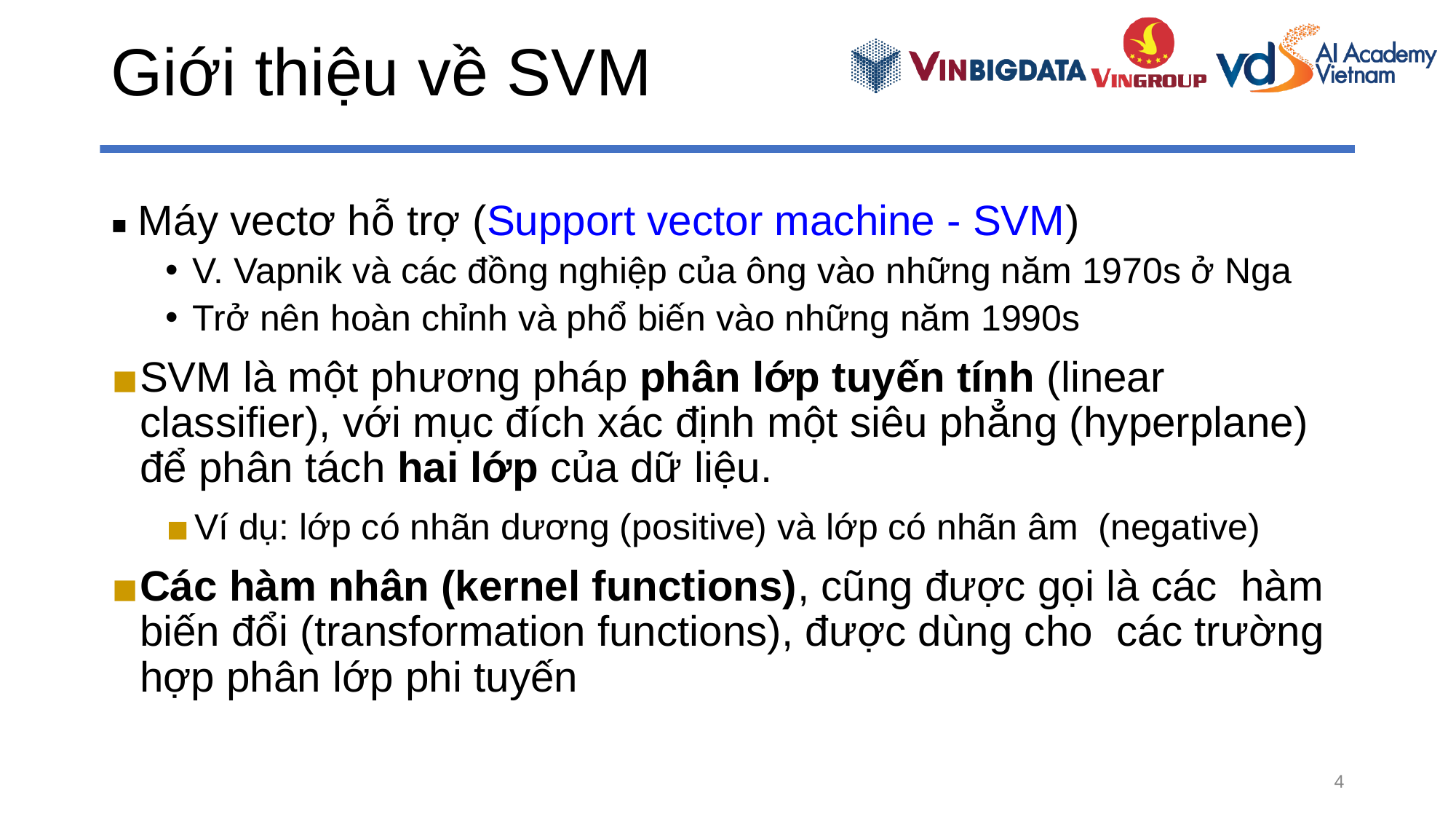

# Giới thiệu về SVM
Máy vectơ hỗ trợ (Support vector machine - SVM)
V. Vapnik và các đồng nghiệp của ông vào những năm 1970s ở Nga
Trở nên hoàn chỉnh và phổ biến vào những năm 1990s
SVM là một phương pháp phân lớp tuyến tính (linear classifier), với mục đích xác định một siêu phẳng (hyperplane) để phân tách hai lớp của dữ liệu.
Ví dụ: lớp có nhãn dương (positive) và lớp có nhãn âm  (negative)
Các hàm nhân (kernel functions), cũng được gọi là các  hàm biến đổi (transformation functions), được dùng cho  các trường hợp phân lớp phi tuyến

4